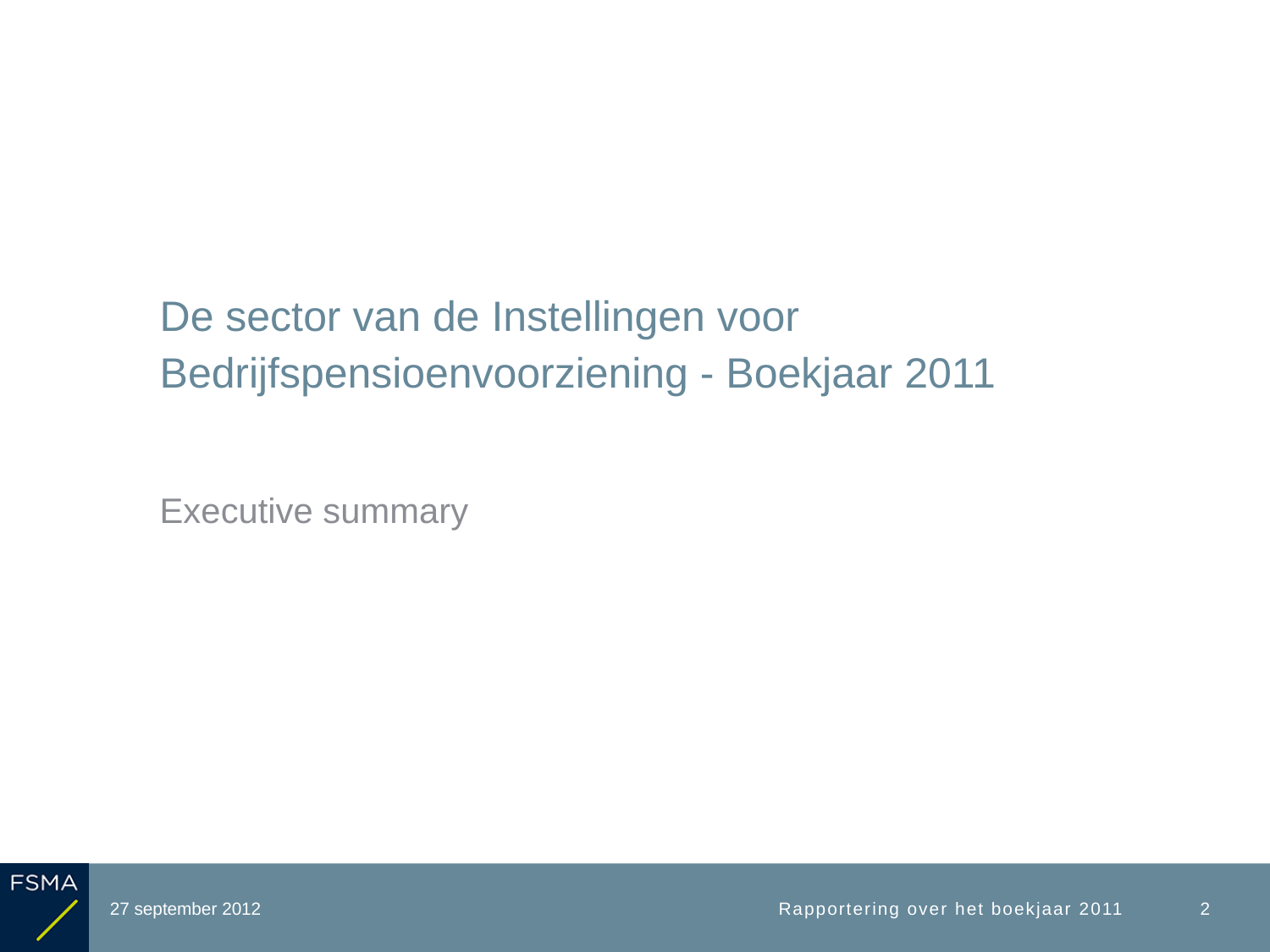

# De sector van de Instellingen voor Bedrijfspensioenvoorziening - Boekjaar 2011
Executive summary
27 september 2012
Rapportering over het boekjaar 2011
2